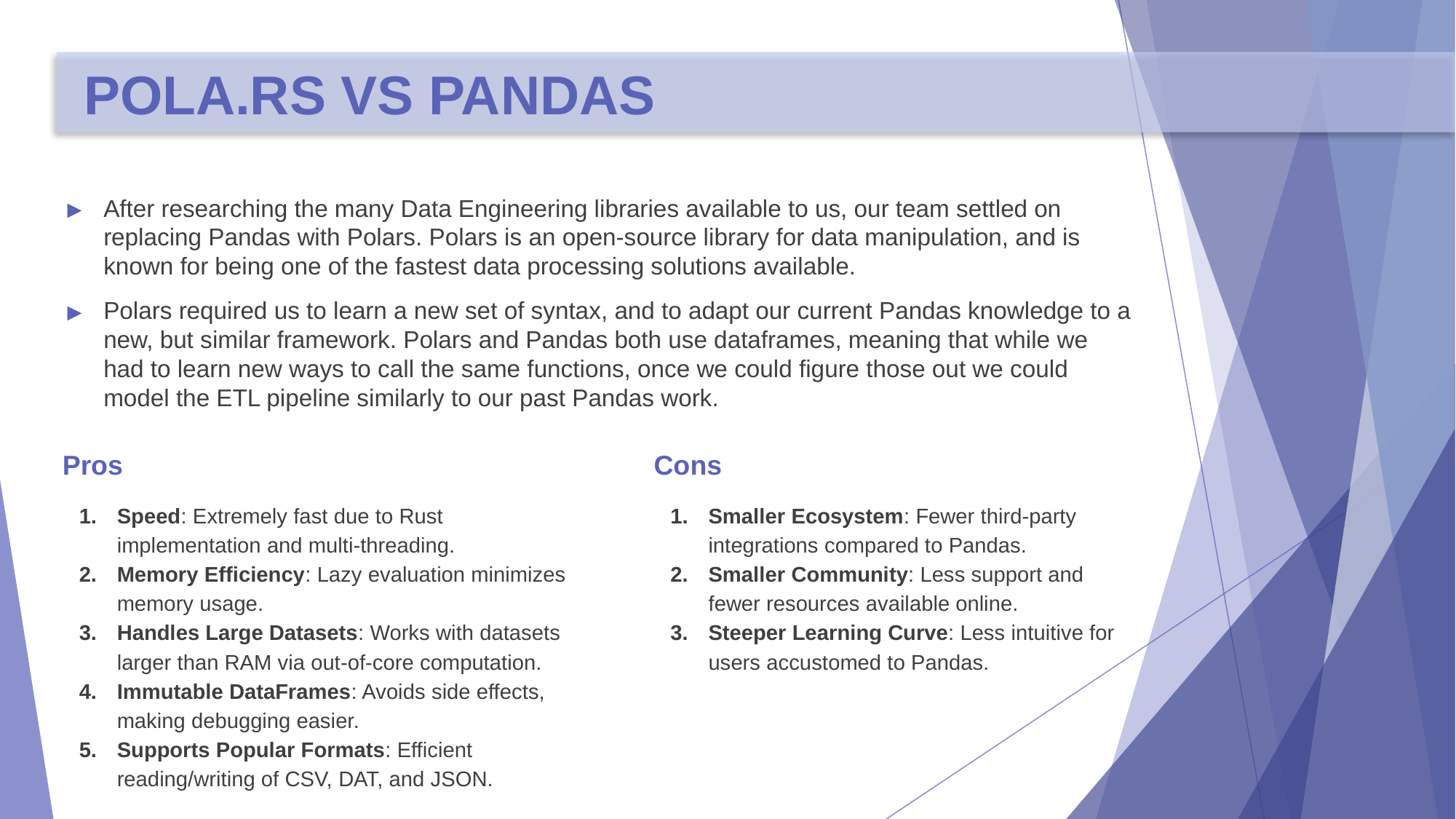

# POLA.RS VS PANDAS
After researching the many Data Engineering libraries available to us, our team settled on replacing Pandas with Polars. Polars is an open-source library for data manipulation, and is known for being one of the fastest data processing solutions available.
Polars required us to learn a new set of syntax, and to adapt our current Pandas knowledge to a new, but similar framework. Polars and Pandas both use dataframes, meaning that while we had to learn new ways to call the same functions, once we could figure those out we could model the ETL pipeline similarly to our past Pandas work.
Pros
Speed: Extremely fast due to Rust implementation and multi-threading.
Memory Efficiency: Lazy evaluation minimizes memory usage.
Handles Large Datasets: Works with datasets larger than RAM via out-of-core computation.
Immutable DataFrames: Avoids side effects, making debugging easier.
Supports Popular Formats: Efficient reading/writing of CSV, DAT, and JSON.

Cons
Smaller Ecosystem: Fewer third-party integrations compared to Pandas.
Smaller Community: Less support and fewer resources available online.
Steeper Learning Curve: Less intuitive for users accustomed to Pandas.